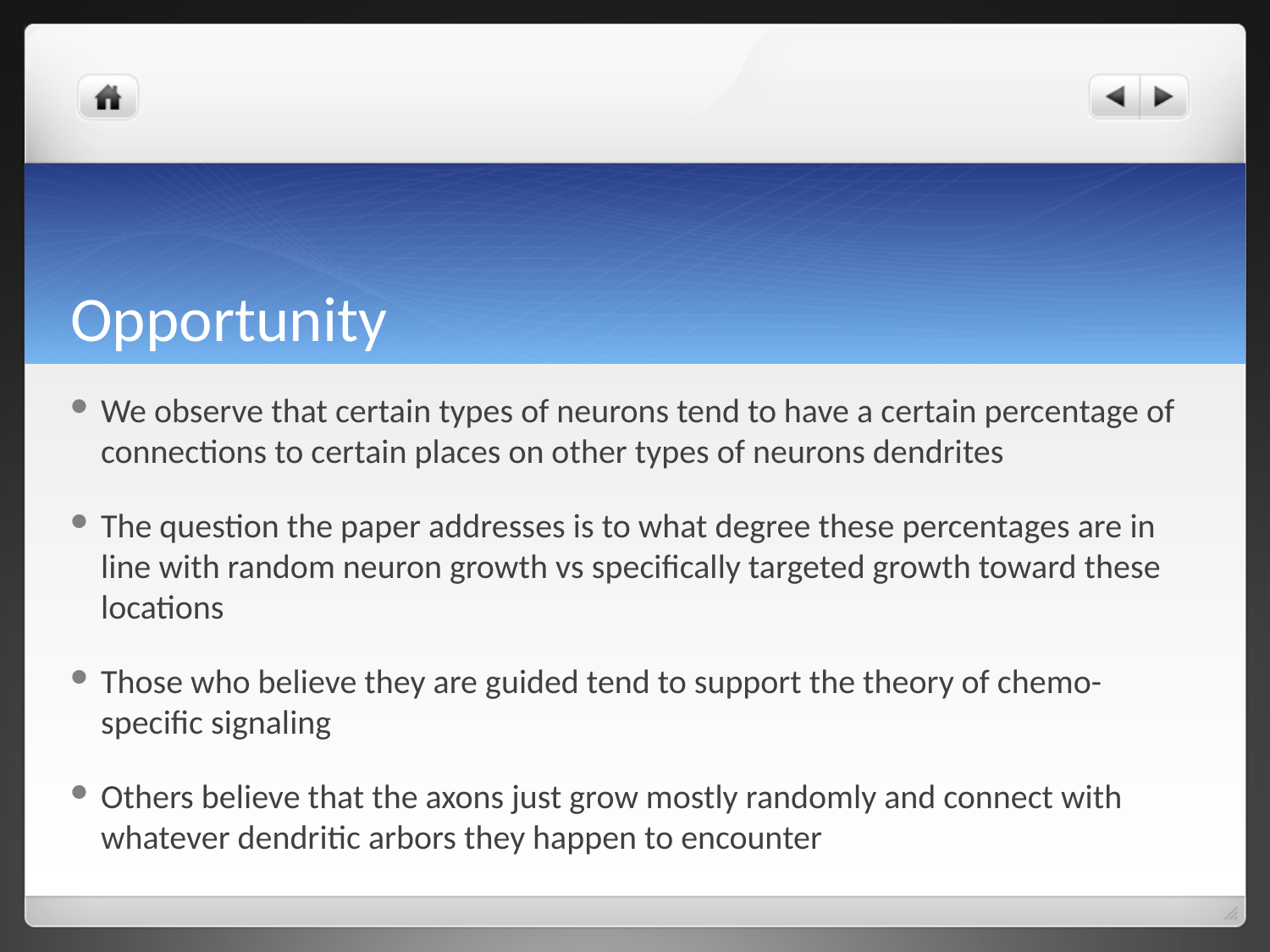

# Opportunity
We observe that certain types of neurons tend to have a certain percentage of connections to certain places on other types of neurons dendrites
The question the paper addresses is to what degree these percentages are in line with random neuron growth vs specifically targeted growth toward these locations
Those who believe they are guided tend to support the theory of chemo- specific signaling
Others believe that the axons just grow mostly randomly and connect with whatever dendritic arbors they happen to encounter